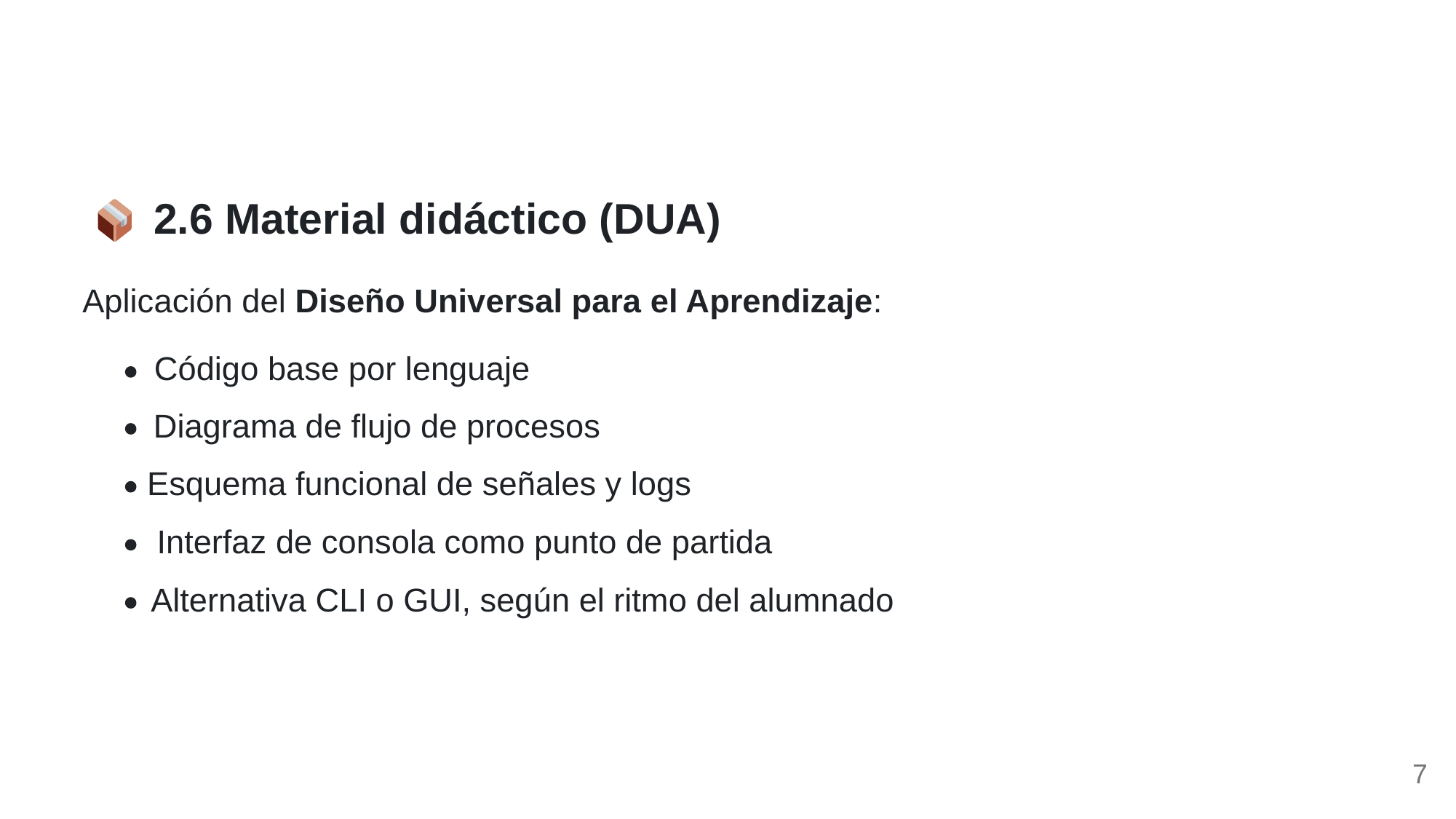

2.6 Material didáctico (DUA)

Aplicación del Diseño Universal para el Aprendizaje:
Código base por lenguaje

Diagrama de flujo de procesos

Esquema funcional de señales y logs

Interfaz de consola como punto de partida

Alternativa CLI o GUI, según el ritmo del alumnado

7